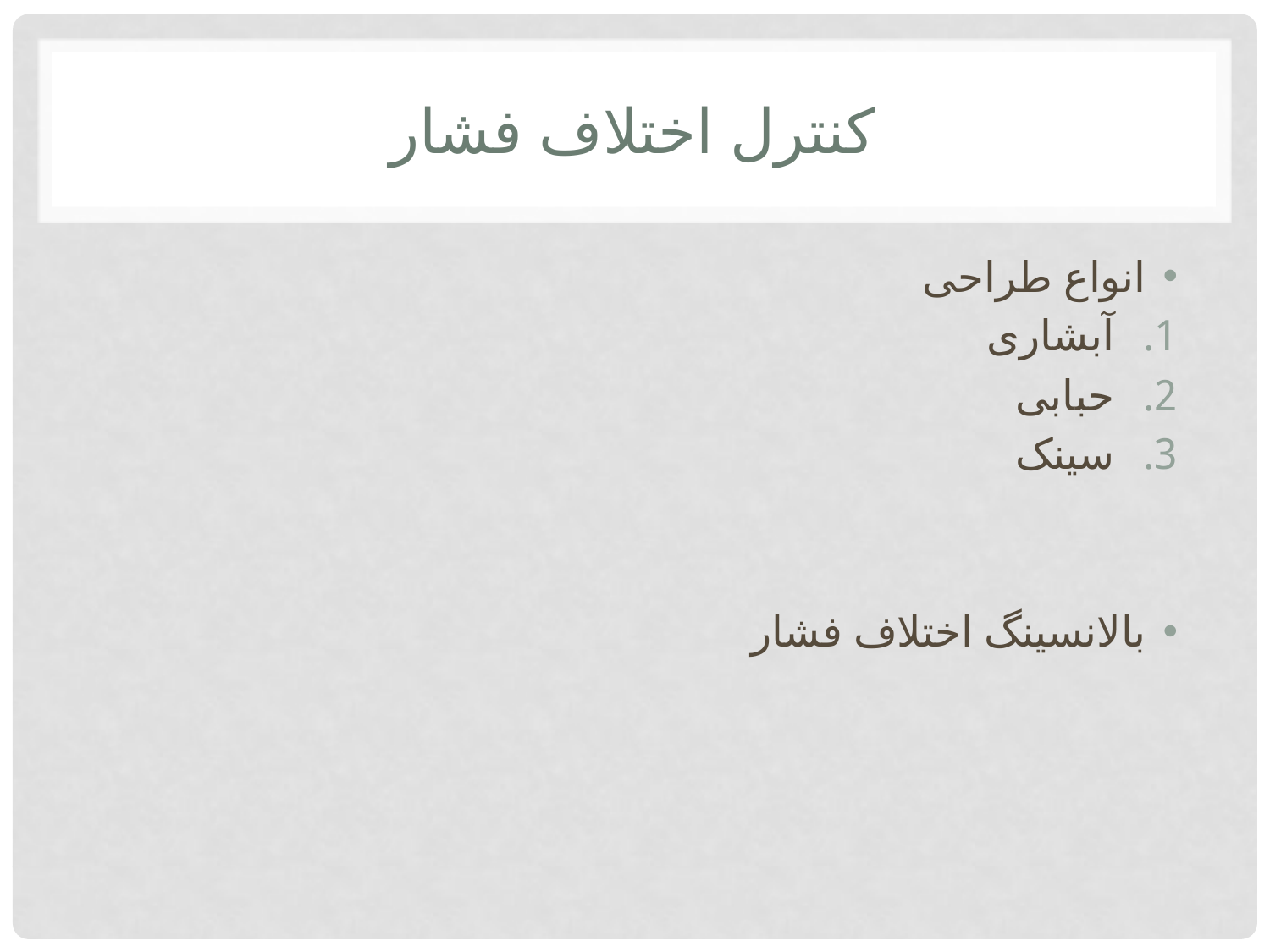

# کنترل اختلاف فشار
انواع طراحی
آبشاری
حبابی
سینک

بالانسینگ اختلاف فشار